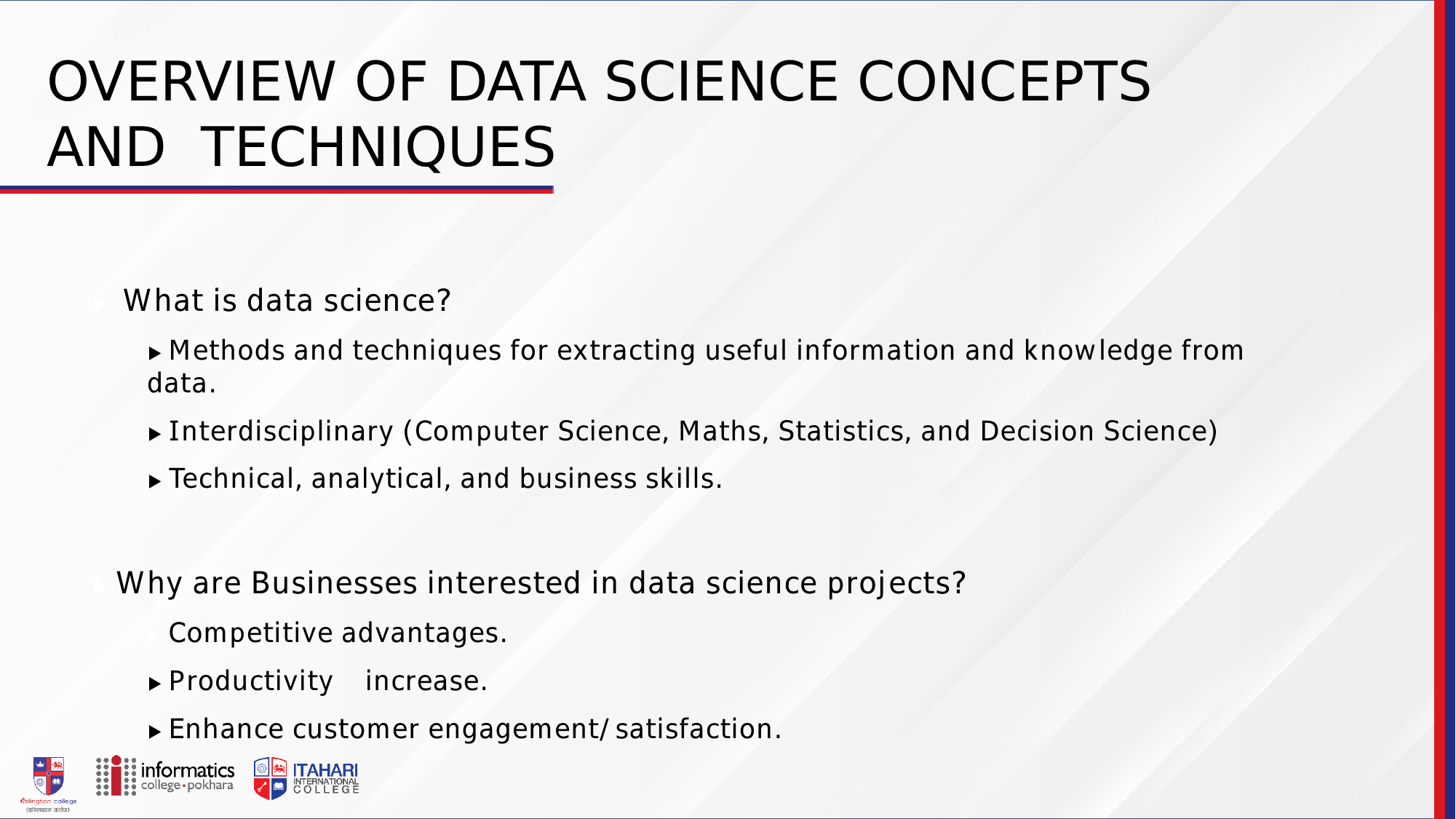

# OVERVIEW OF DATA SCIENCE CONCEPTS AND  TECHNIQUES
⯈  What is data science?
⯈ Methods and techniques for extracting useful information and knowledge from data.
⯈ Interdisciplinary (Computer Science, Maths, Statistics, and Decision Science)
⯈ Technical, analytical, and business skills.

⯈ Why are Businesses interested in data science projects?
⯈ Competitive advantages.
⯈ Productivity	increase.
⯈ Enhance customer engagement/satisfaction.